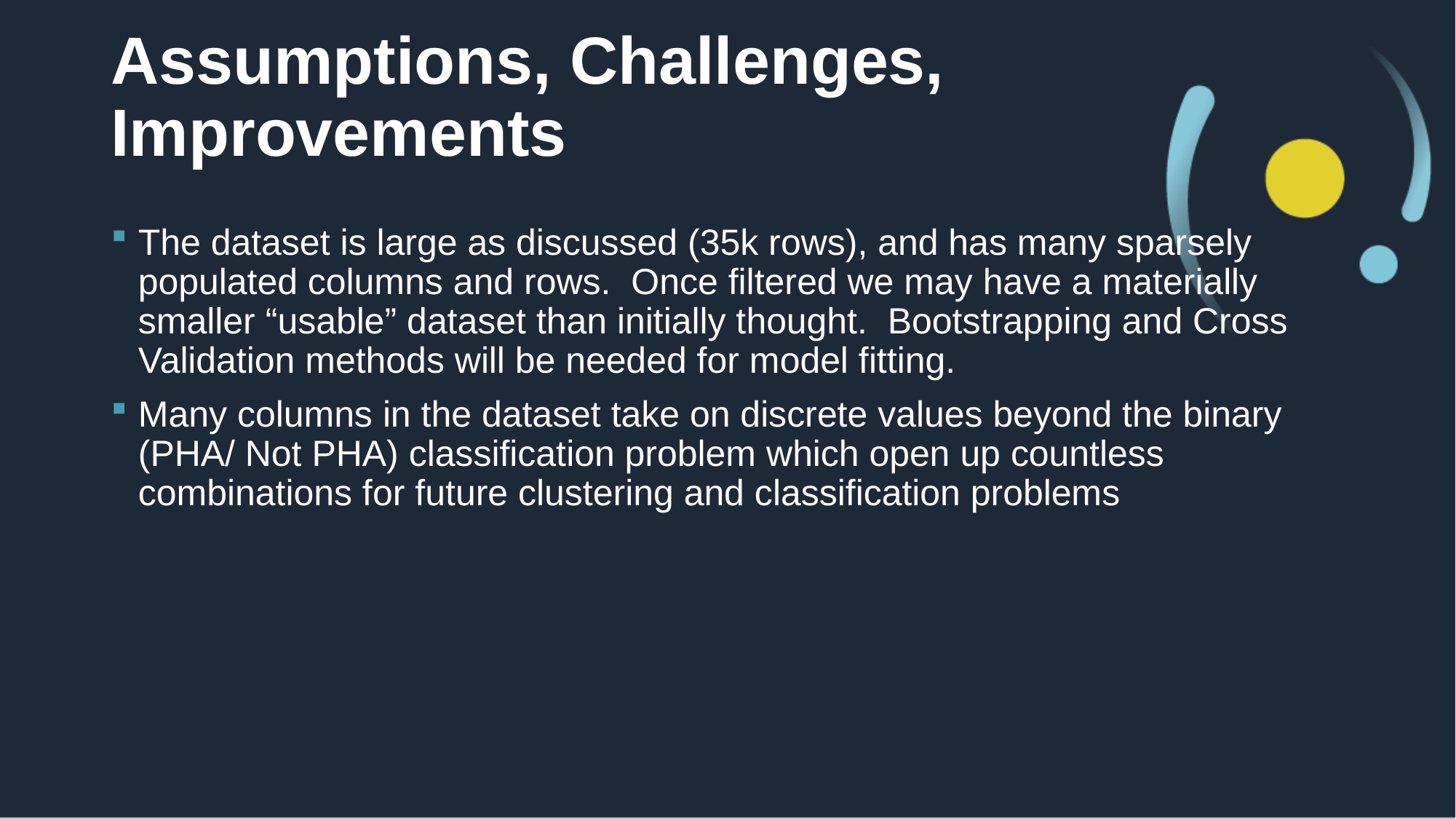

# Assumptions, Challenges, Improvements
The dataset is large as discussed (35k rows), and has many sparsely populated columns and rows.  Once filtered we may have a materially smaller “usable” dataset than initially thought.  Bootstrapping and Cross Validation methods will be needed for model fitting.
Many columns in the dataset take on discrete values beyond the binary (PHA/ Not PHA) classification problem which open up countless combinations for future clustering and classification problems